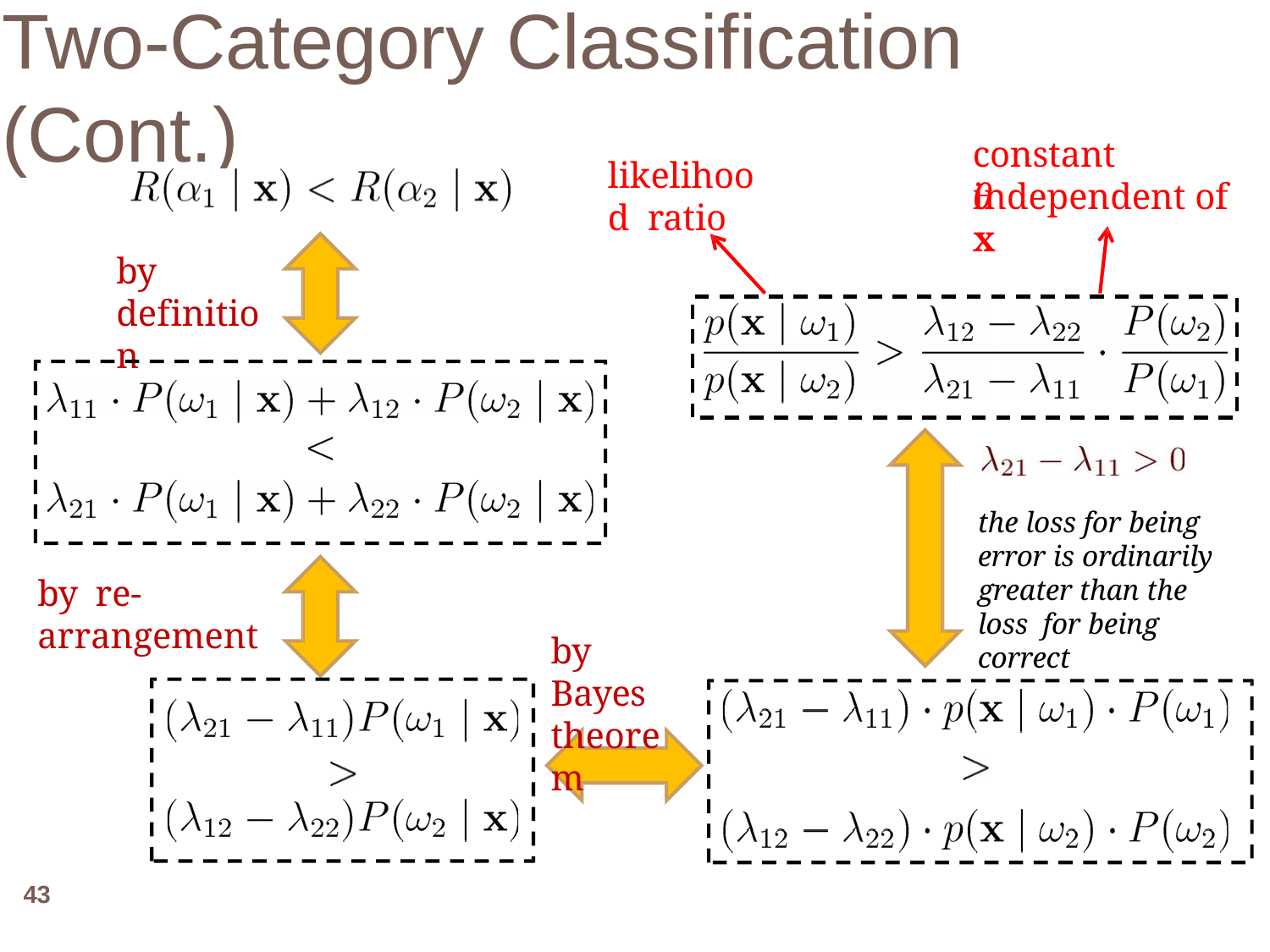

Two-Category Classification (Cont.)
constant θ
likelihood  ratio

independent of x

by  definition

the loss for being  error is ordinarily  greater than the loss  for being correct

by  re‐arrangement
by Bayes  theorem

43